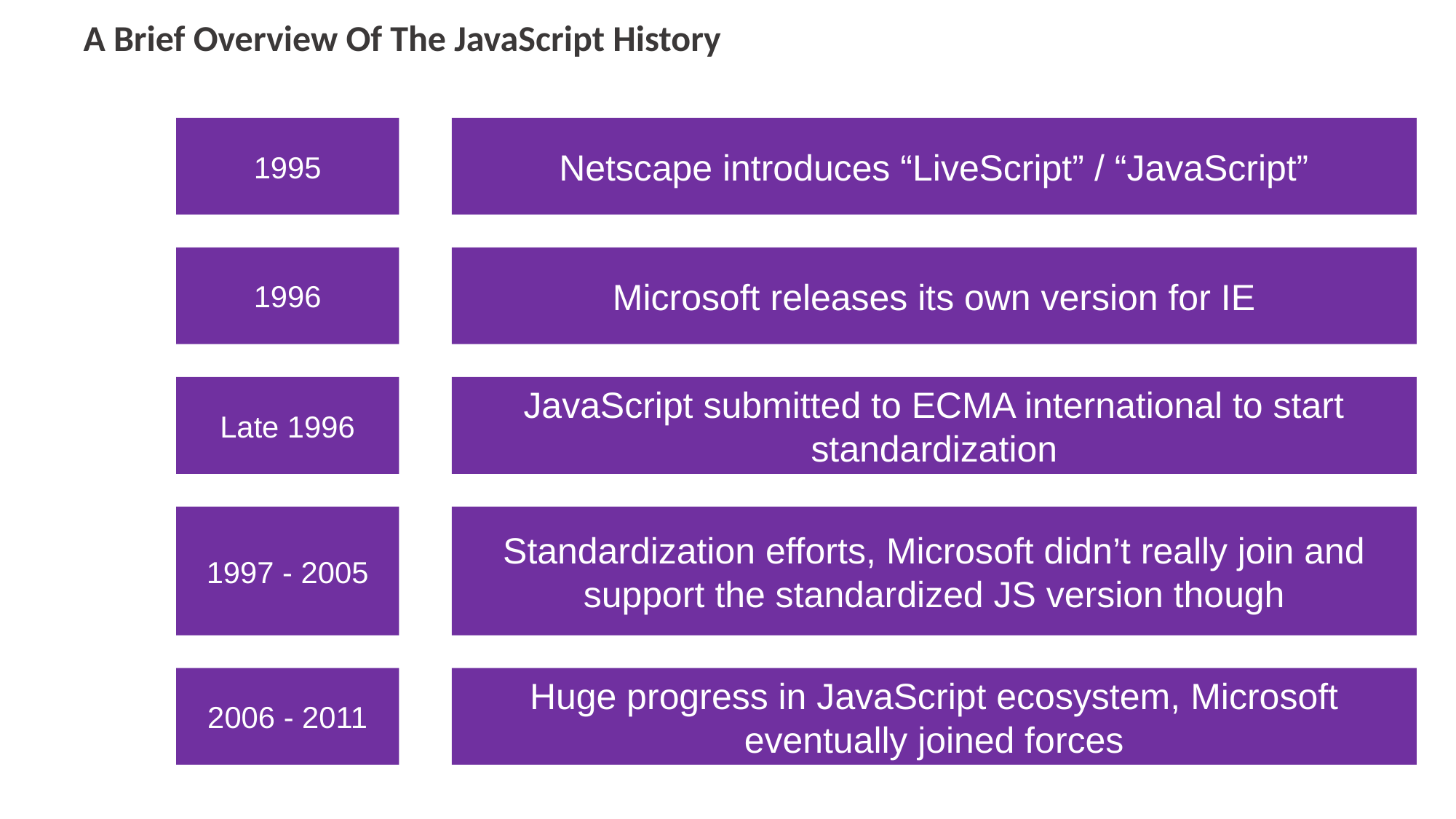

# A Brief Overview Of The JavaScript History
1995
Netscape introduces “LiveScript” / “JavaScript”
1996
Microsoft releases its own version for IE
Late 1996
JavaScript submitted to ECMA international to start standardization
Standardization efforts, Microsoft didn’t really join and support the standardized JS version though
1997 - 2005
Huge progress in JavaScript ecosystem, Microsoft eventually joined forces
2006 - 2011